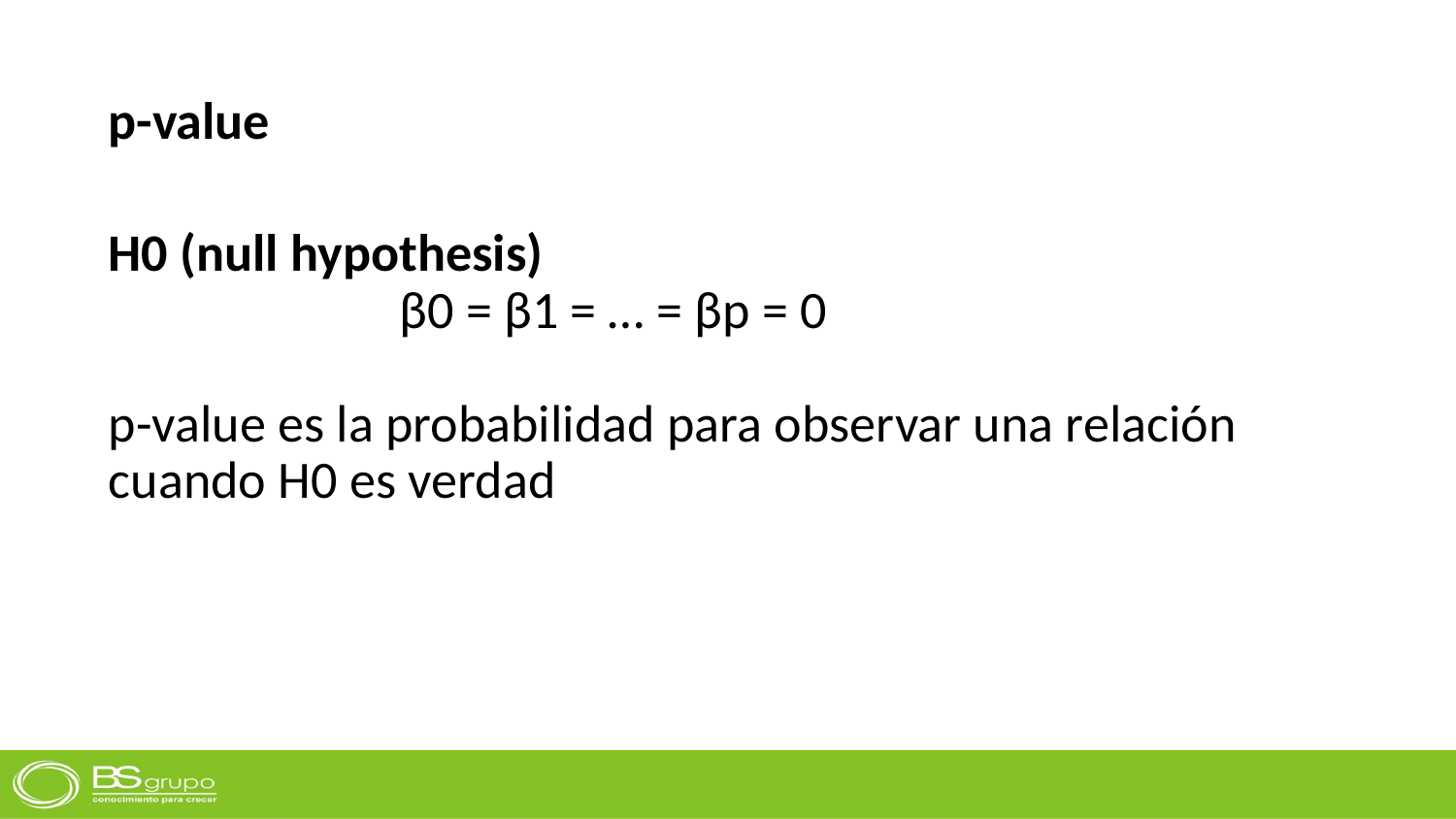

# p-value
H0 (null hypothesis)
		β0 = β1 = … = βp = 0

p-value es la probabilidad para observar una relación cuando H0 es verdad